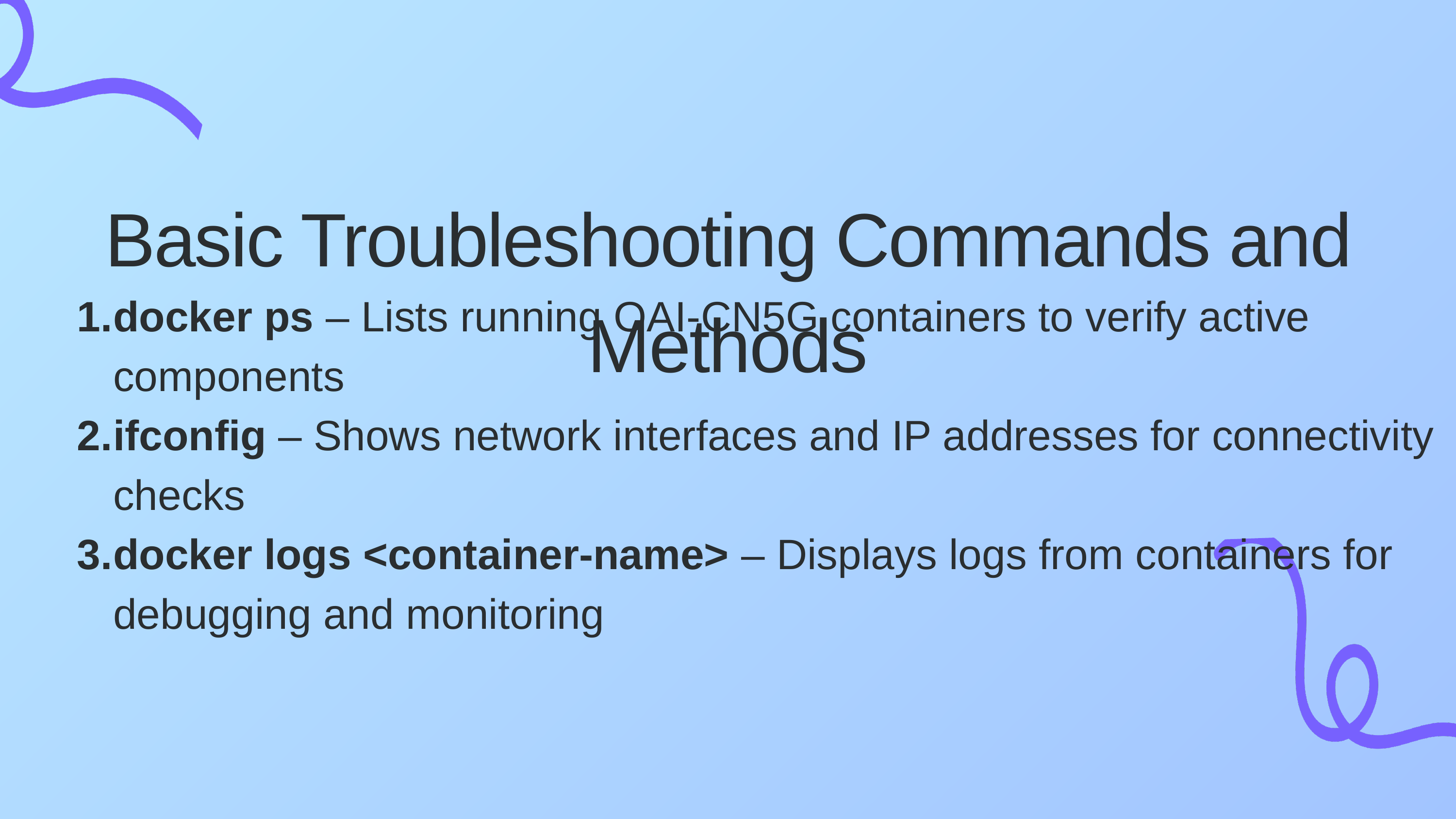

Basic Troubleshooting Commands and Methods
docker ps – Lists running OAI-CN5G containers to verify active components
ifconfig – Shows network interfaces and IP addresses for connectivity checks
docker logs <container-name> – Displays logs from containers for debugging and monitoring